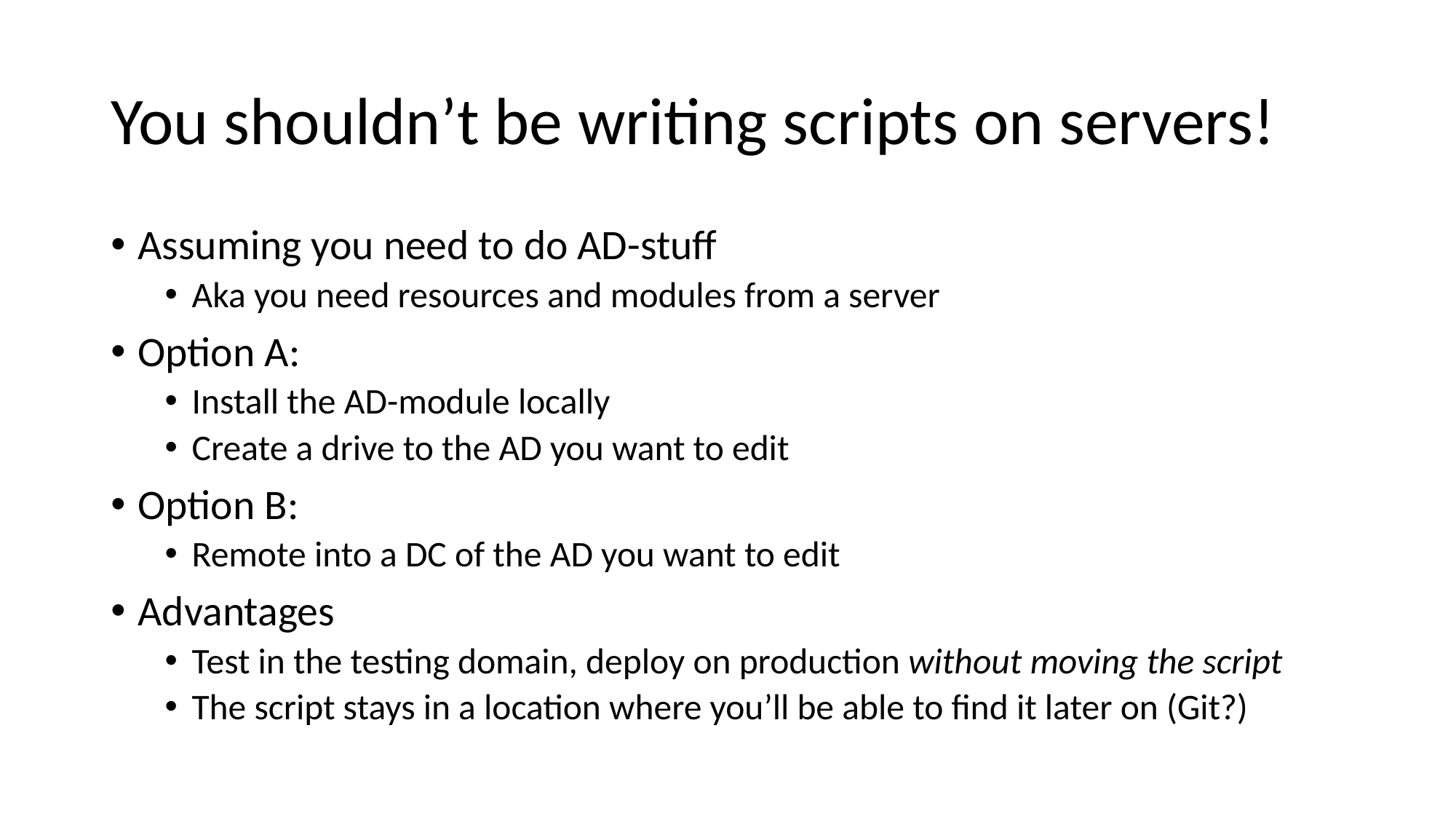

# You shouldn’t be writing scripts on servers!
Assuming you need to do AD-stuff
Aka you need resources and modules from a server
Option A:
Install the AD-module locally
Create a drive to the AD you want to edit
Option B:
Remote into a DC of the AD you want to edit
Advantages
Test in the testing domain, deploy on production without moving the script
The script stays in a location where you’ll be able to find it later on (Git?)